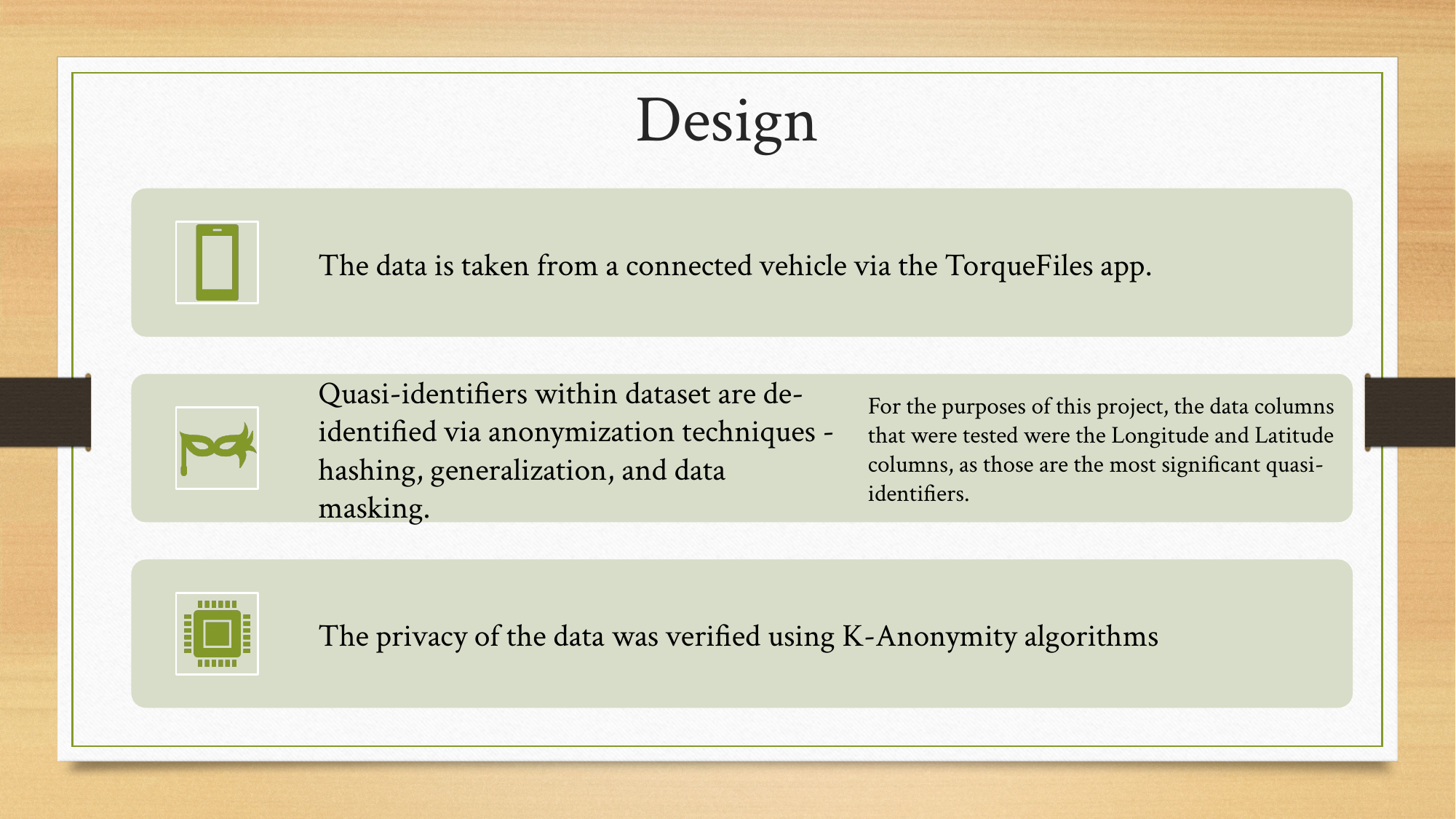

# Design

The data is taken from a connected vehicle via the TorqueFiles app.

Quasi-identifiers within dataset are de-identified via anonymization techniques - hashing, generalization, and data masking.

For the purposes of this project, the data columns that were tested were the Longitude and Latitude columns, as those are the most significant quasi-identifiers.

The privacy of the data was verified using K-Anonymity algorithms